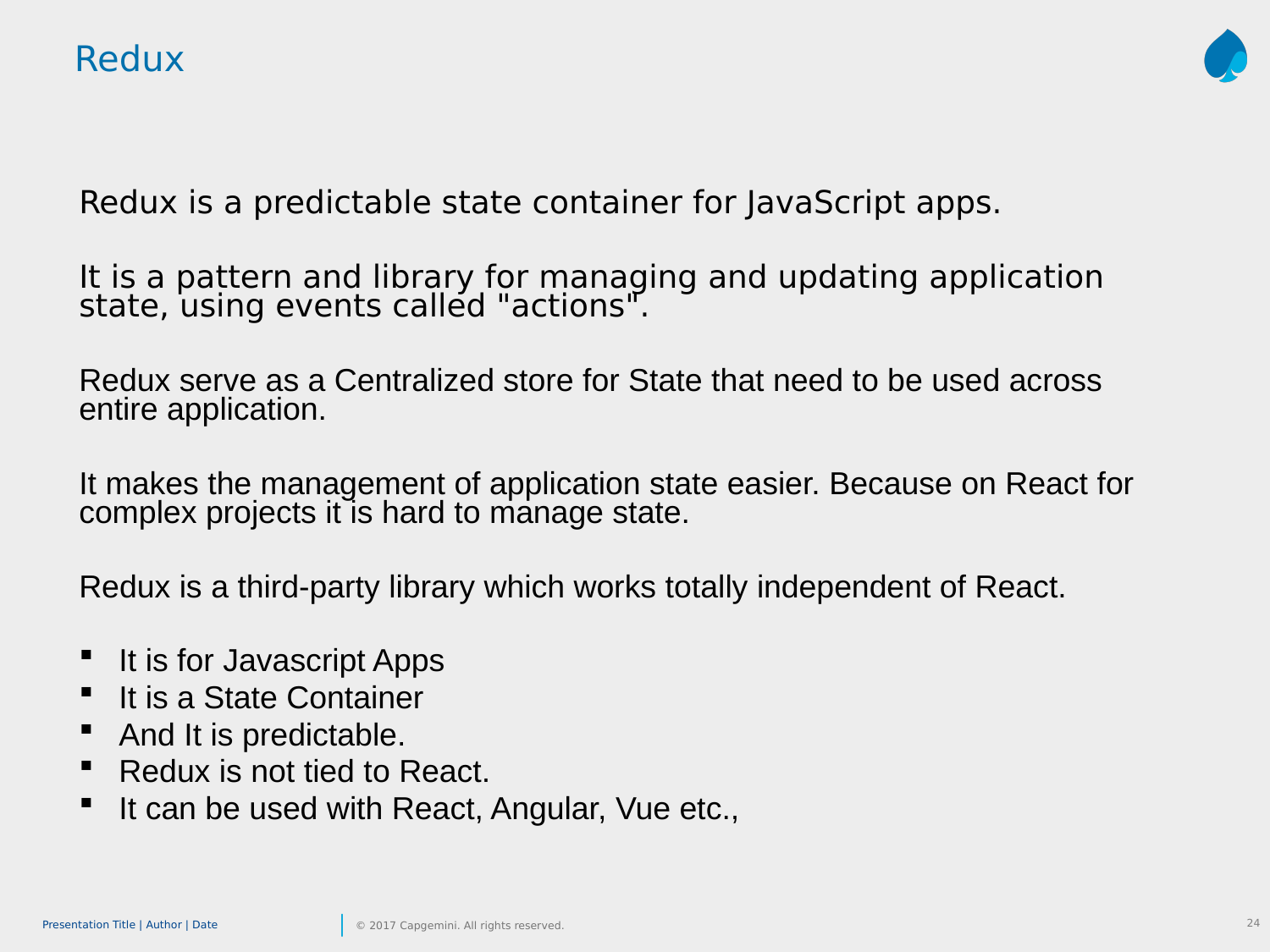

Redux

Redux is a predictable state container for JavaScript apps.

It is a pattern and library for managing and updating application state, using events called "actions".

Redux serve as a Centralized store for State that need to be used across entire application.

It makes the management of application state easier. Because on React for complex projects it is hard to manage state.

Redux is a third-party library which works totally independent of React.

It is for Javascript Apps
It is a State Container
And It is predictable.
Redux is not tied to React.
It can be used with React, Angular, Vue etc.,